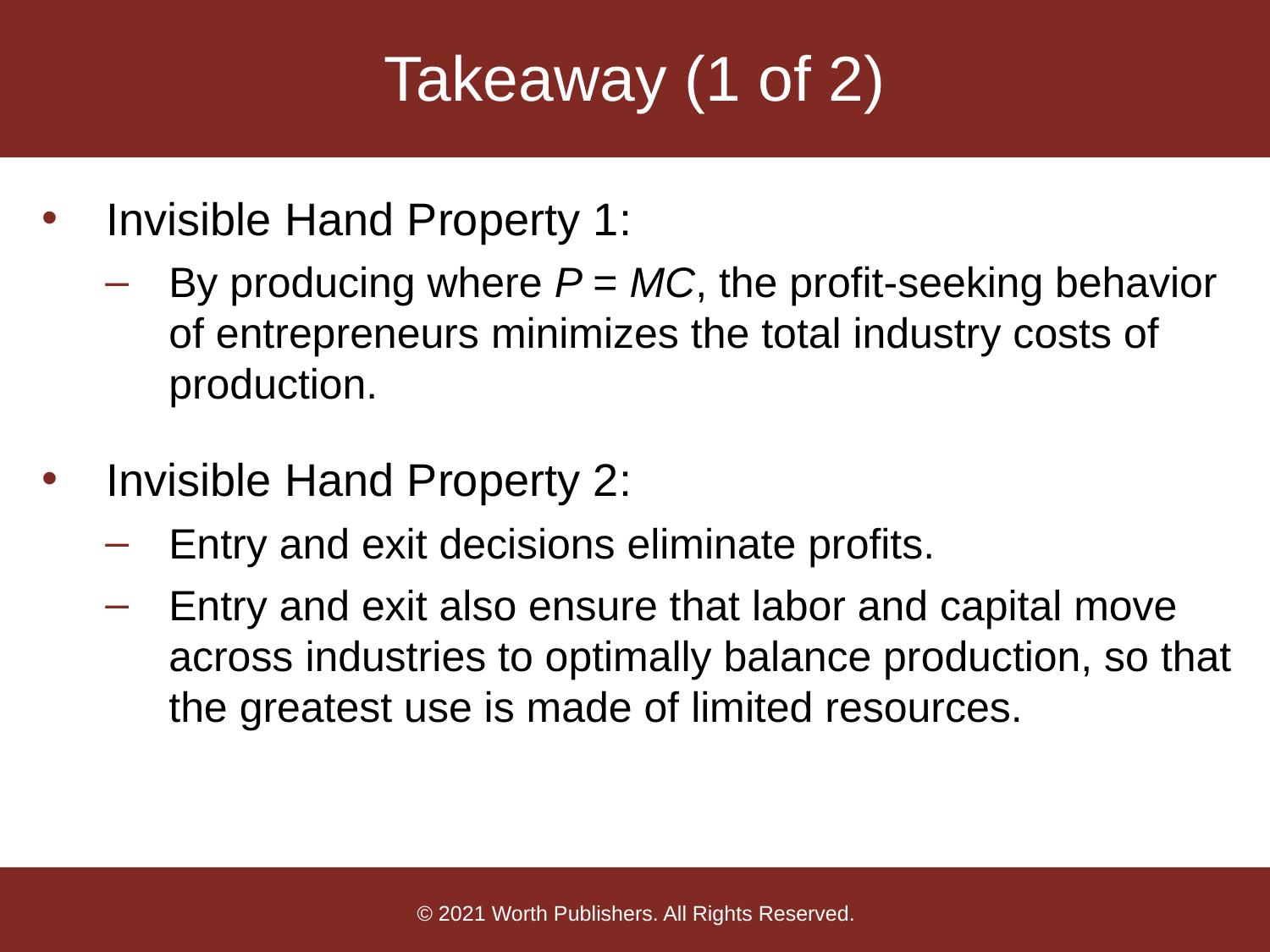

# Takeaway (1 of 2)
Invisible Hand Property 1:
By producing where P = MC, the profit-seeking behavior of entrepreneurs minimizes the total industry costs of production.
Invisible Hand Property 2:
Entry and exit decisions eliminate profits.
Entry and exit also ensure that labor and capital move across industries to optimally balance production, so that the greatest use is made of limited resources.